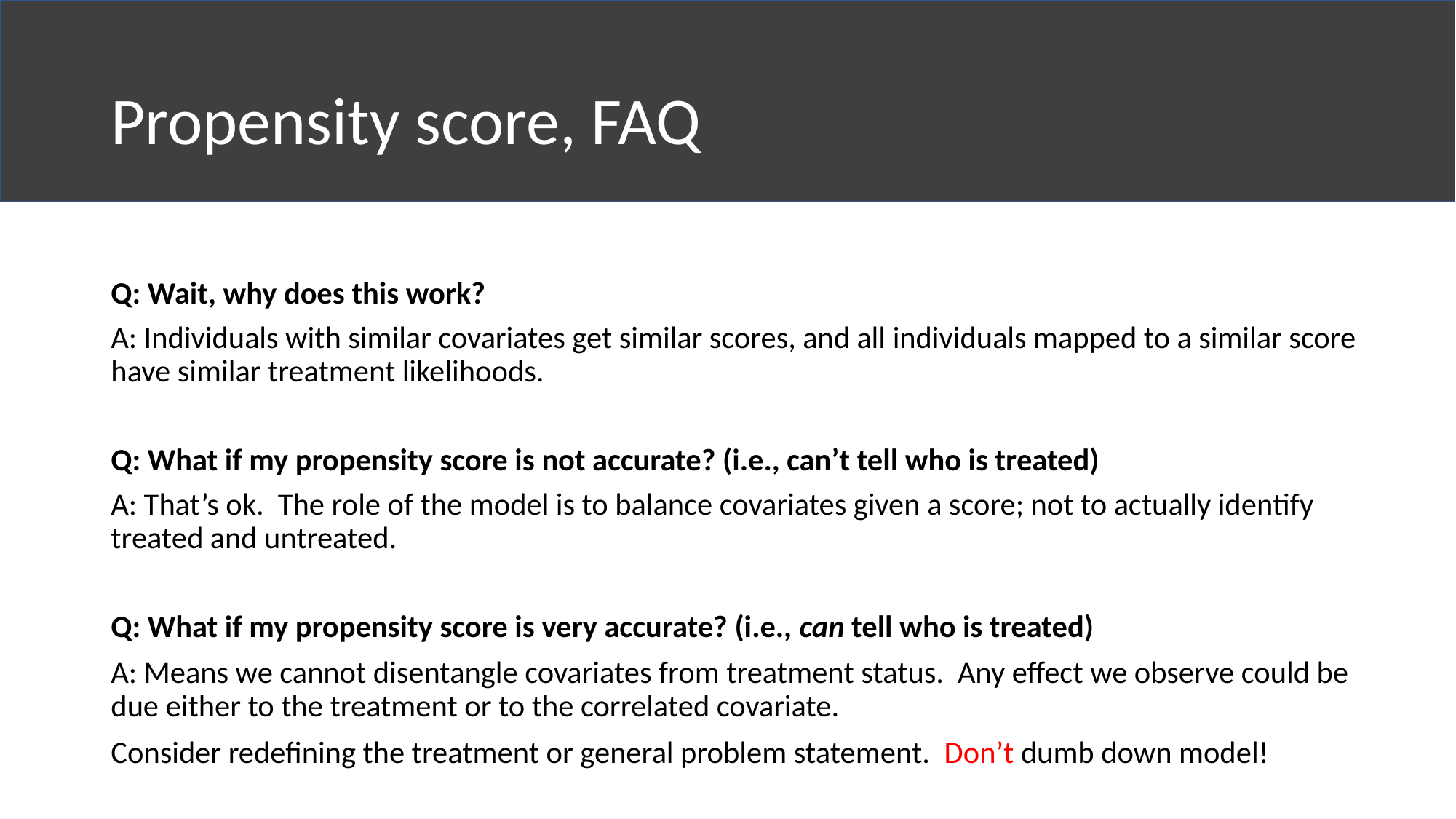

# Propensity score, FAQ
Q: Wait, why does this work?
A: Individuals with similar covariates get similar scores, and all individuals mapped to a similar score have similar treatment likelihoods.

Q: What if my propensity score is not accurate? (i.e., can’t tell who is treated)
A: That’s ok.  The role of the model is to balance covariates given a score; not to actually identify treated and untreated.

Q: What if my propensity score is very accurate? (i.e., can tell who is treated)
A: Means we cannot disentangle covariates from treatment status.  Any effect we observe could be due either to the treatment or to the correlated covariate.
Consider redefining the treatment or general problem statement.  Don’t dumb down model!